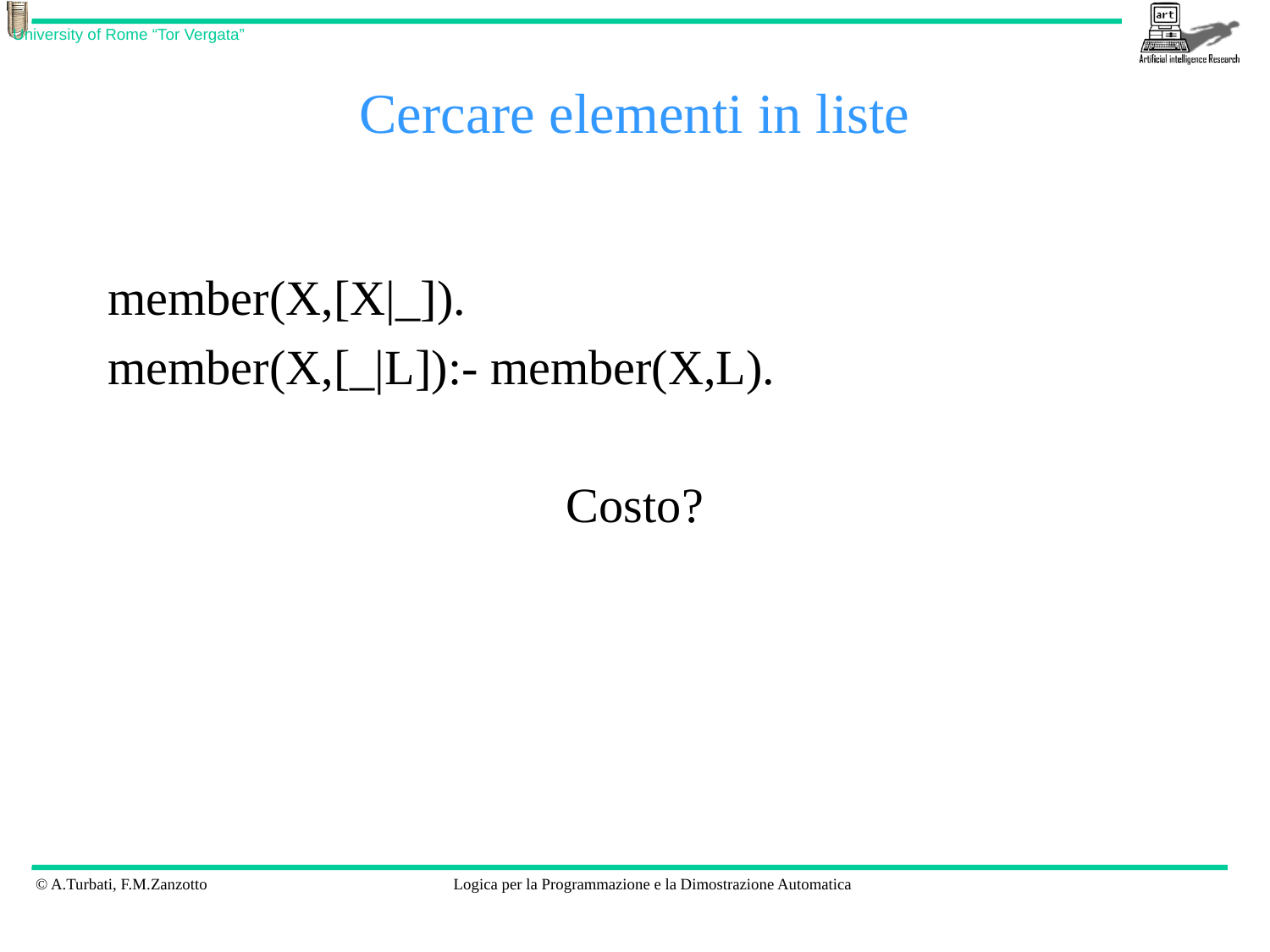

# Cercare elementi in liste

member(X,[X|_]).
member(X,[_|L]):- member(X,L).

Costo?